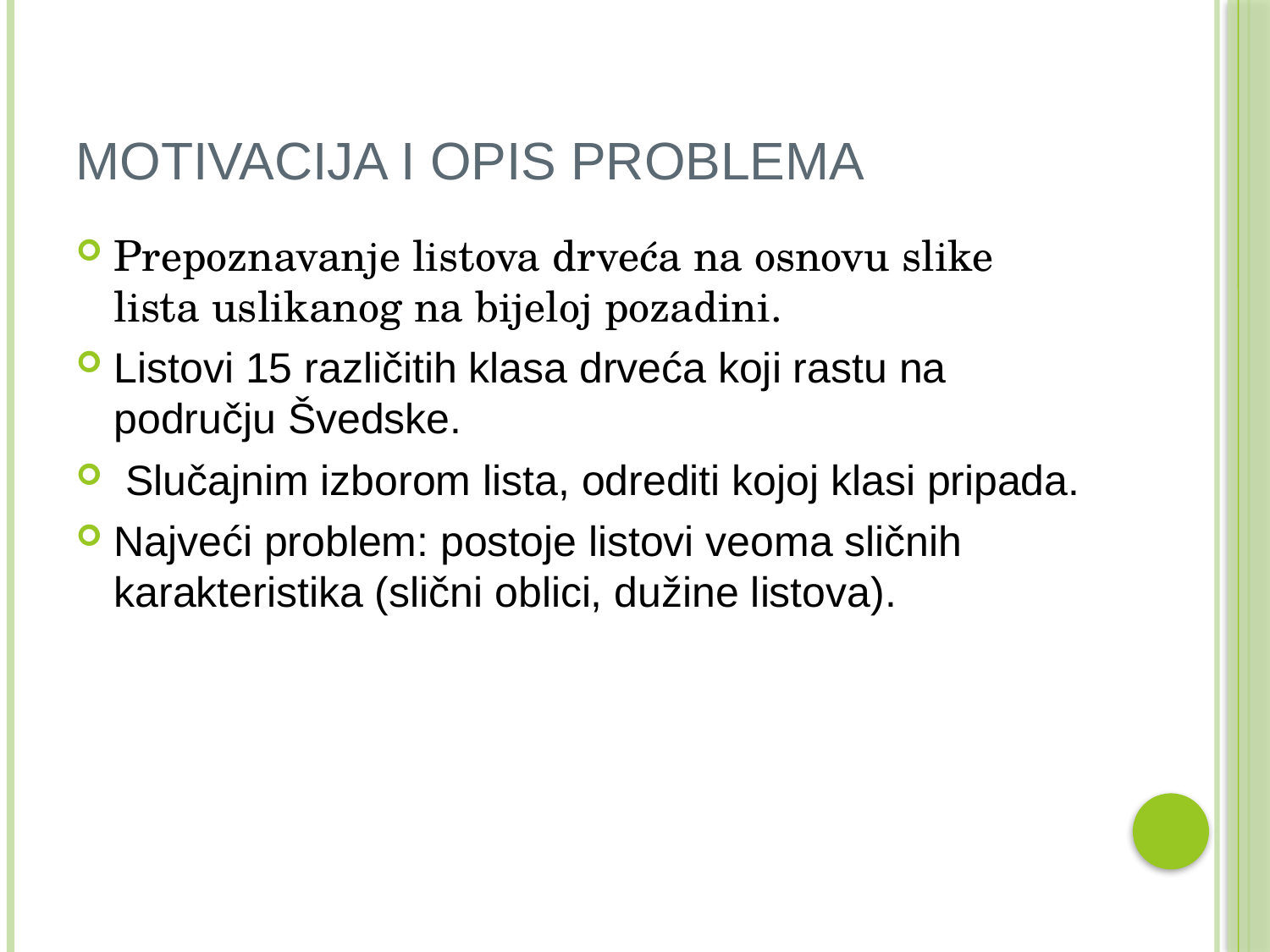

# Motivacija i opis problema
Prepoznavanje listova drveća na osnovu slike lista uslikanog na bijeloj pozadini.
Listovi 15 različitih klasa drveća koji rastu na području Švedske.
 Slučajnim izborom lista, odrediti kojoj klasi pripada.
Najveći problem: postoje listovi veoma sličnih karakteristika (slični oblici, dužine listova).